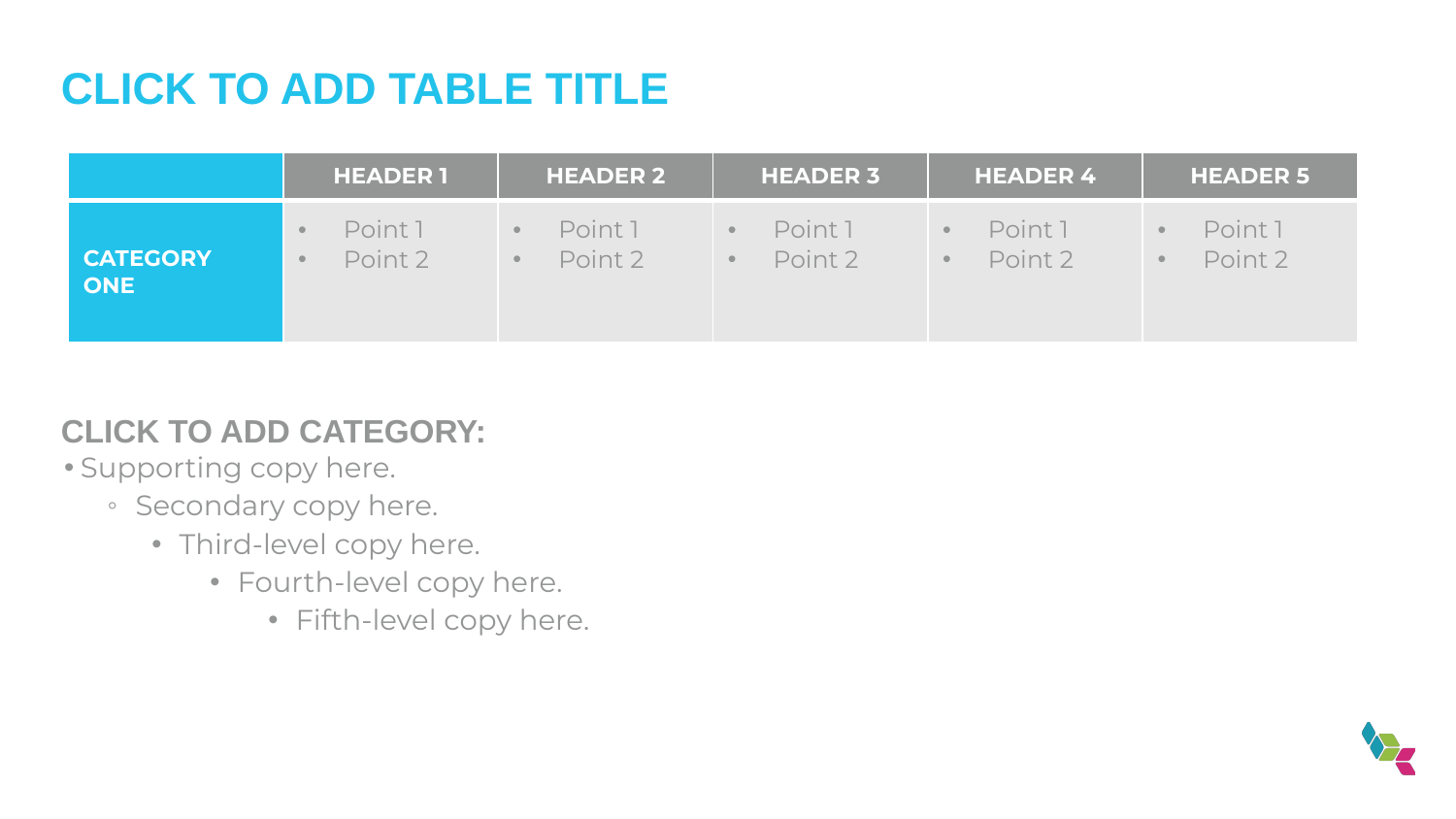

# CLICK TO ADD TABLE TITLE
|  | HEADER 1 | HEADER 2 | HEADER 3 | HEADER 4 | HEADER 5 |
| --- | --- | --- | --- | --- | --- |
| CATEGORY ONE | Point 1 Point 2 | Point 1 Point 2 | Point 1 Point 2 | Point 1 Point 2 | Point 1 Point 2 |
CLICK TO ADD CATEGORY:
Supporting copy here.
Secondary copy here.
Third-level copy here.
Fourth-level copy here.
Fifth-level copy here.